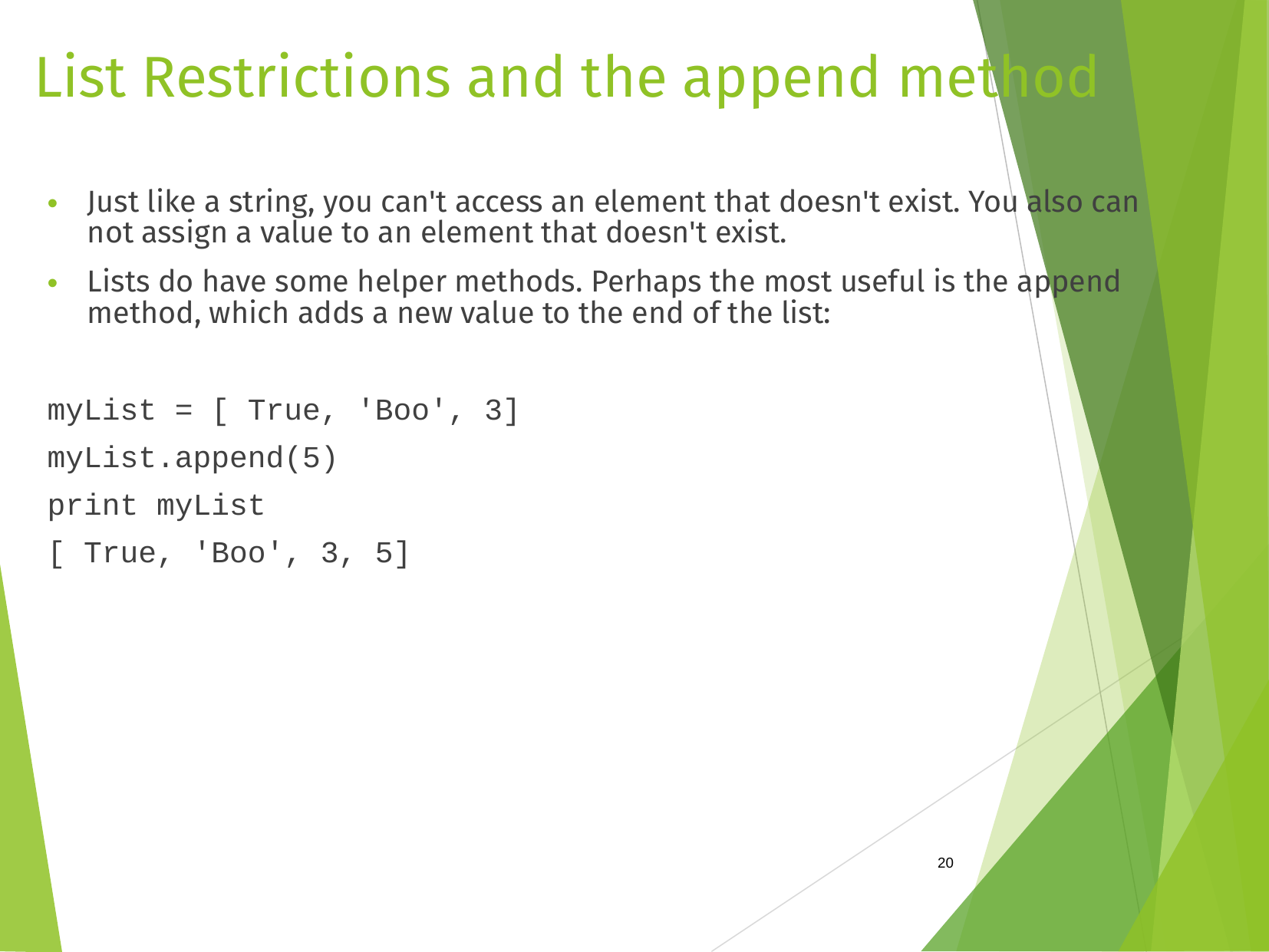

# List Restrictions and the append method
Just like a string, you can't access an element that doesn't exist. You also can not assign a value to an element that doesn't exist.
Lists do have some helper methods. Perhaps the most useful is the append method, which adds a new value to the end of the list:

myList = [ True, 'Boo', 3]
myList.append(5)‏
print myList
[ True, 'Boo', 3, 5]

20